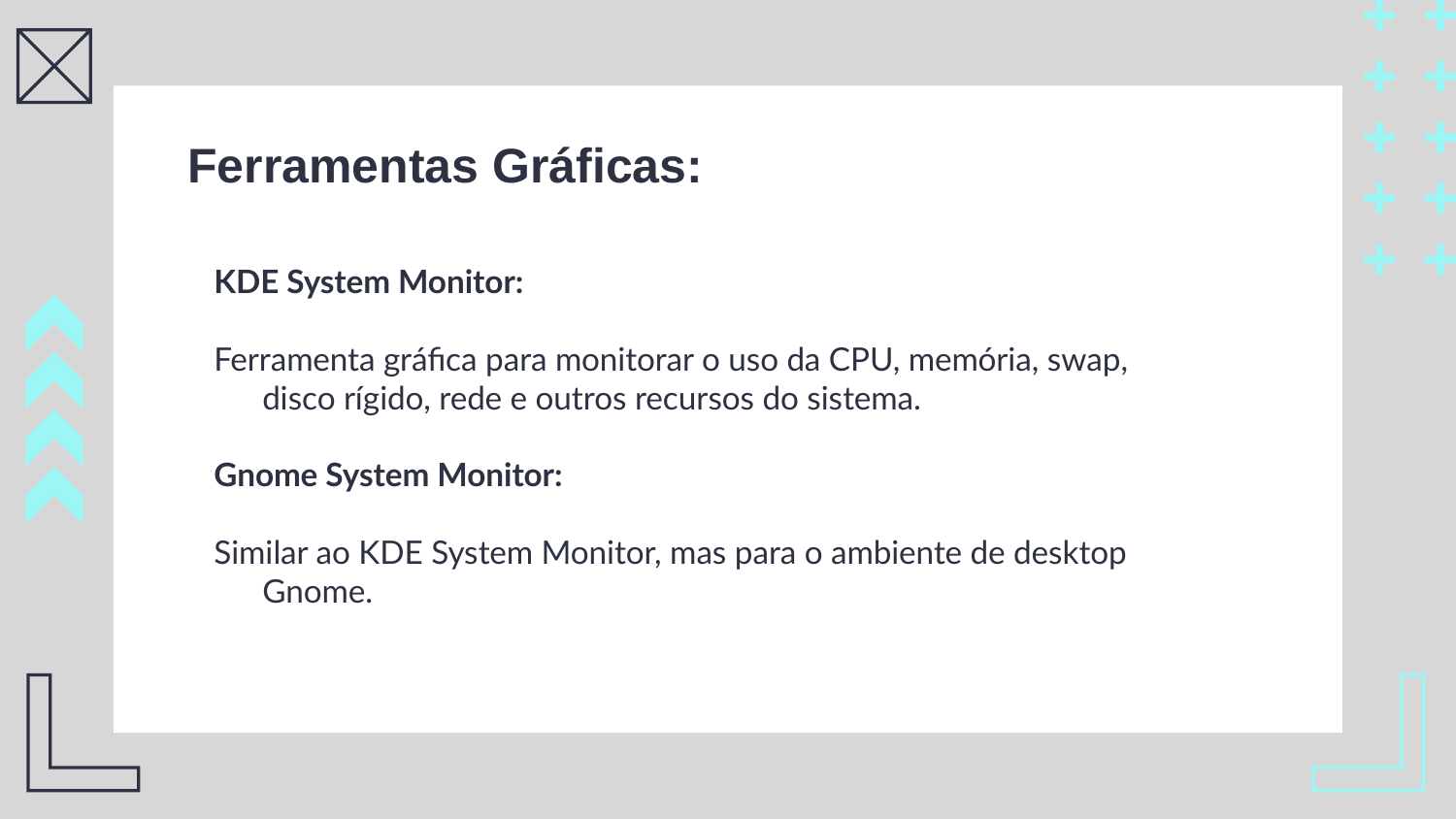

# Ferramentas Gráficas:

KDE System Monitor:

Ferramenta gráfica para monitorar o uso da CPU, memória, swap, disco rígido, rede e outros recursos do sistema.

Gnome System Monitor:

Similar ao KDE System Monitor, mas para o ambiente de desktop Gnome.